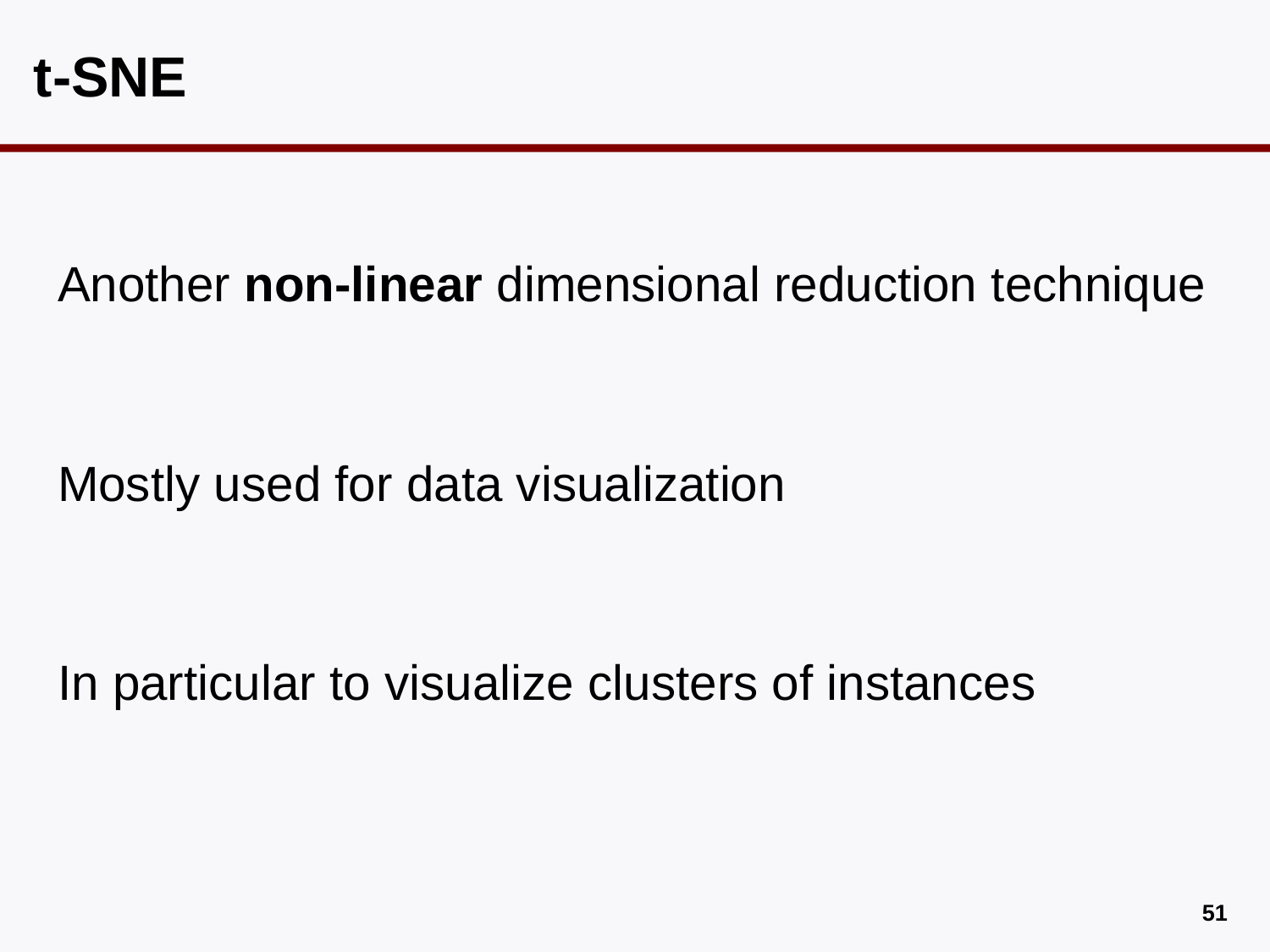

# t-SNE
Another non-linear dimensional reduction technique
Mostly used for data visualization
In particular to visualize clusters of instances
51